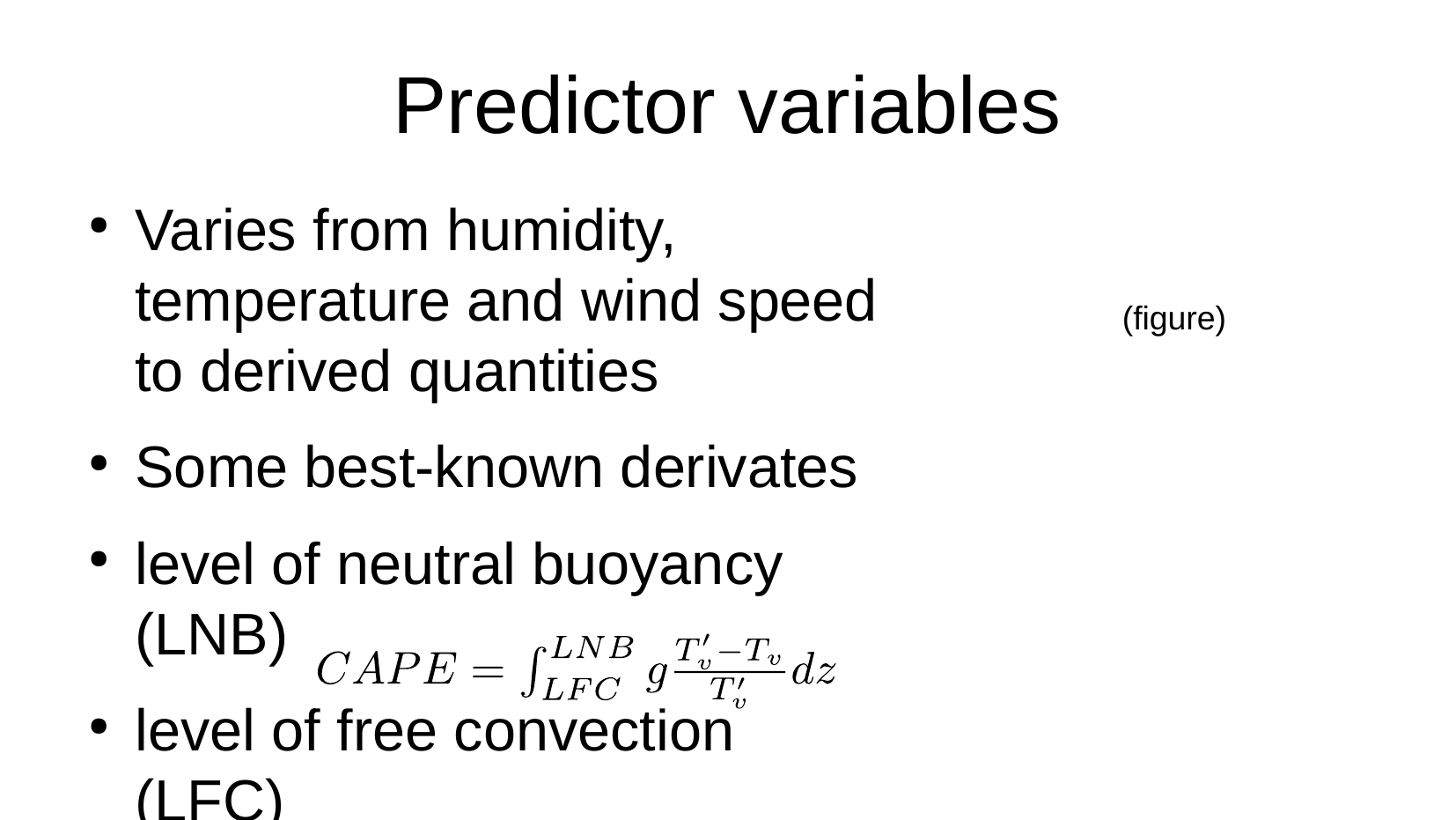

Predictor variables
Varies from humidity, temperature and wind speed to derived quantities
Some best-known derivates
level of neutral buoyancy (LNB)
level of free convection (LFC)
(figure)